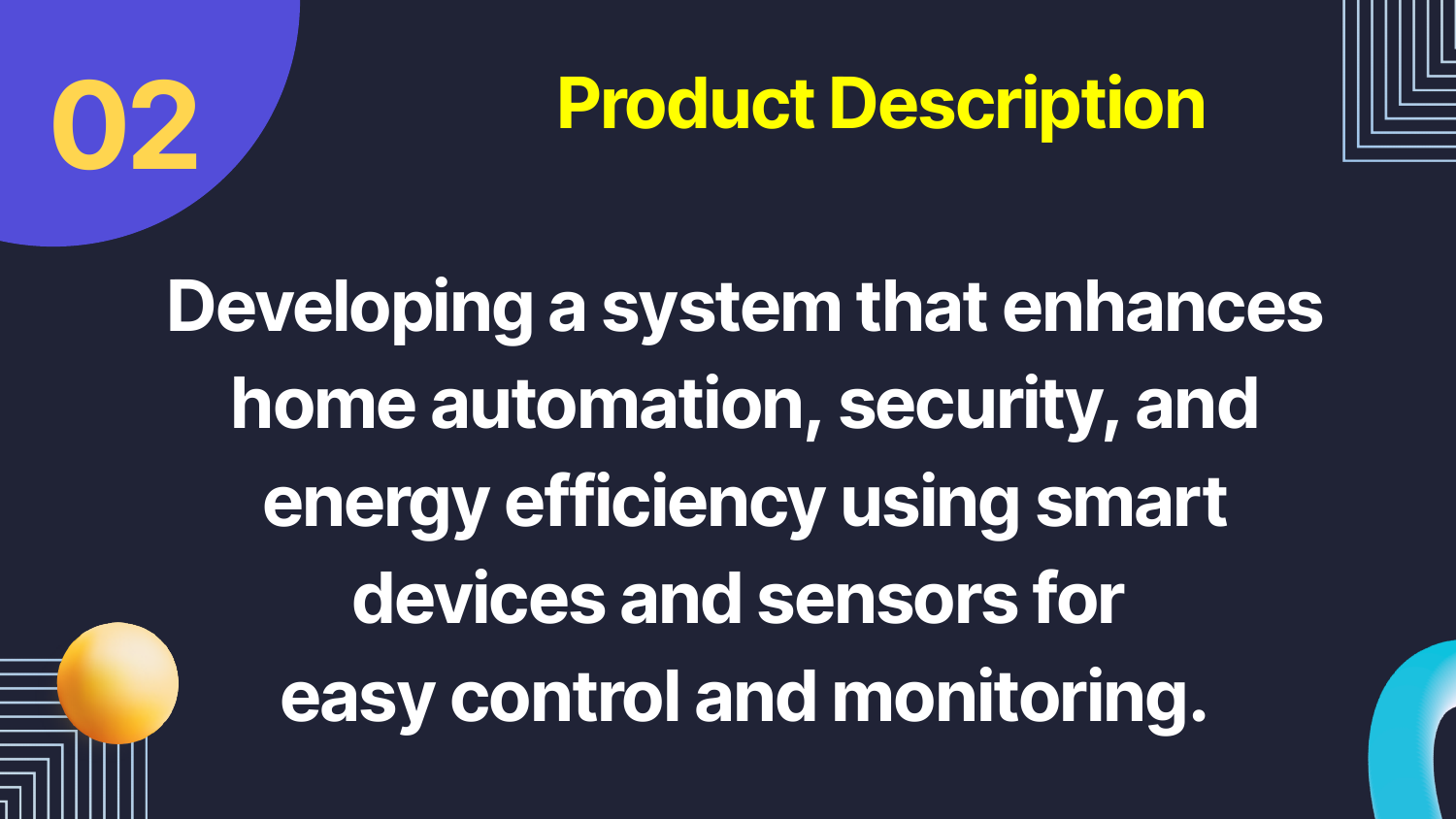

Product Description
02
# Developing a system that enhances home automation, security, and energy efficiency using smart devices and sensors for easy control and monitoring.